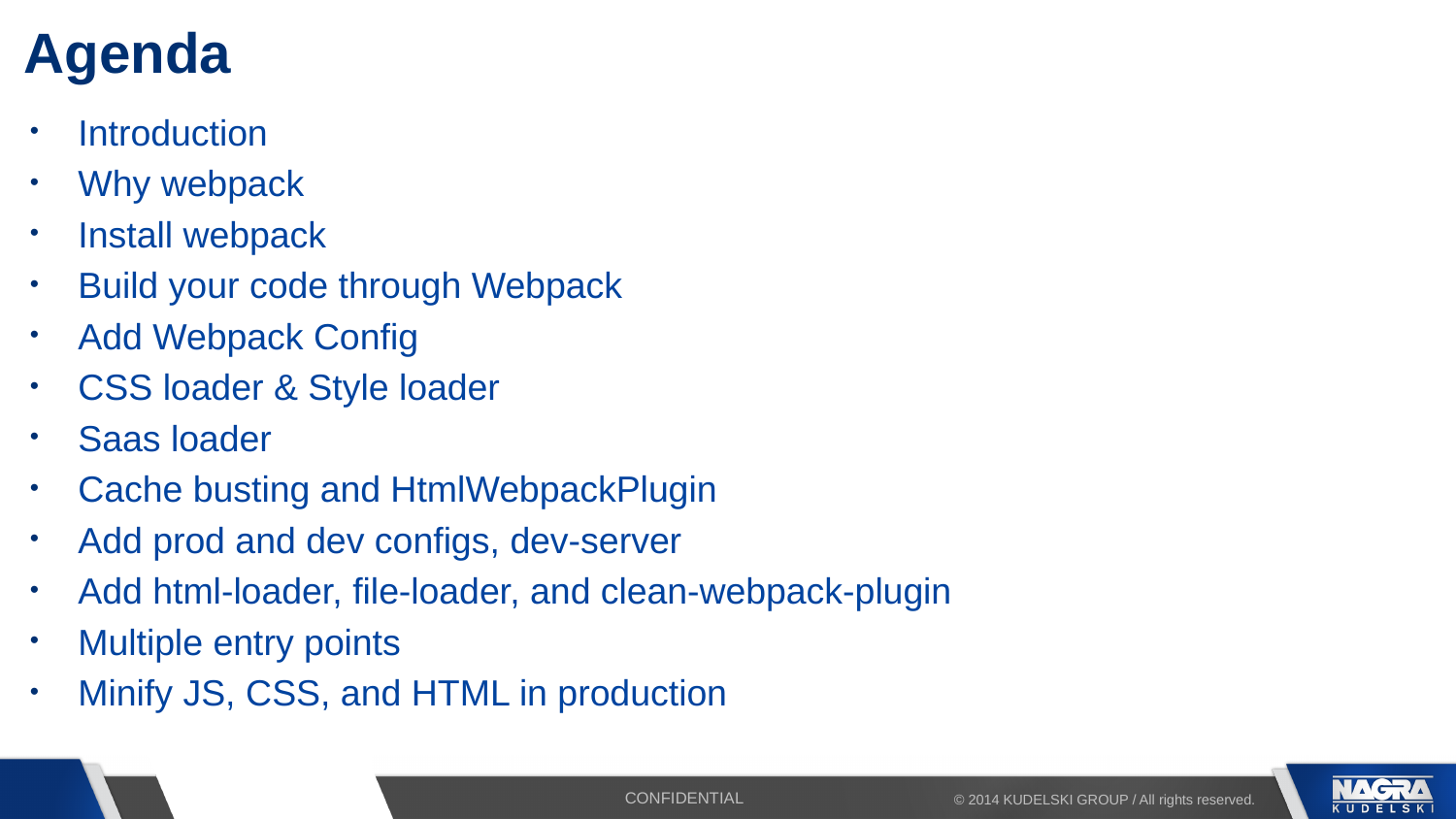

# Agenda
Introduction
Why webpack
Install webpack
Build your code through Webpack
Add Webpack Config
CSS loader & Style loader
Saas loader
Cache busting and HtmlWebpackPlugin
Add prod and dev configs, dev-server
Add html-loader, file-loader, and clean-webpack-plugin
Multiple entry points
Minify JS, CSS, and HTML in production